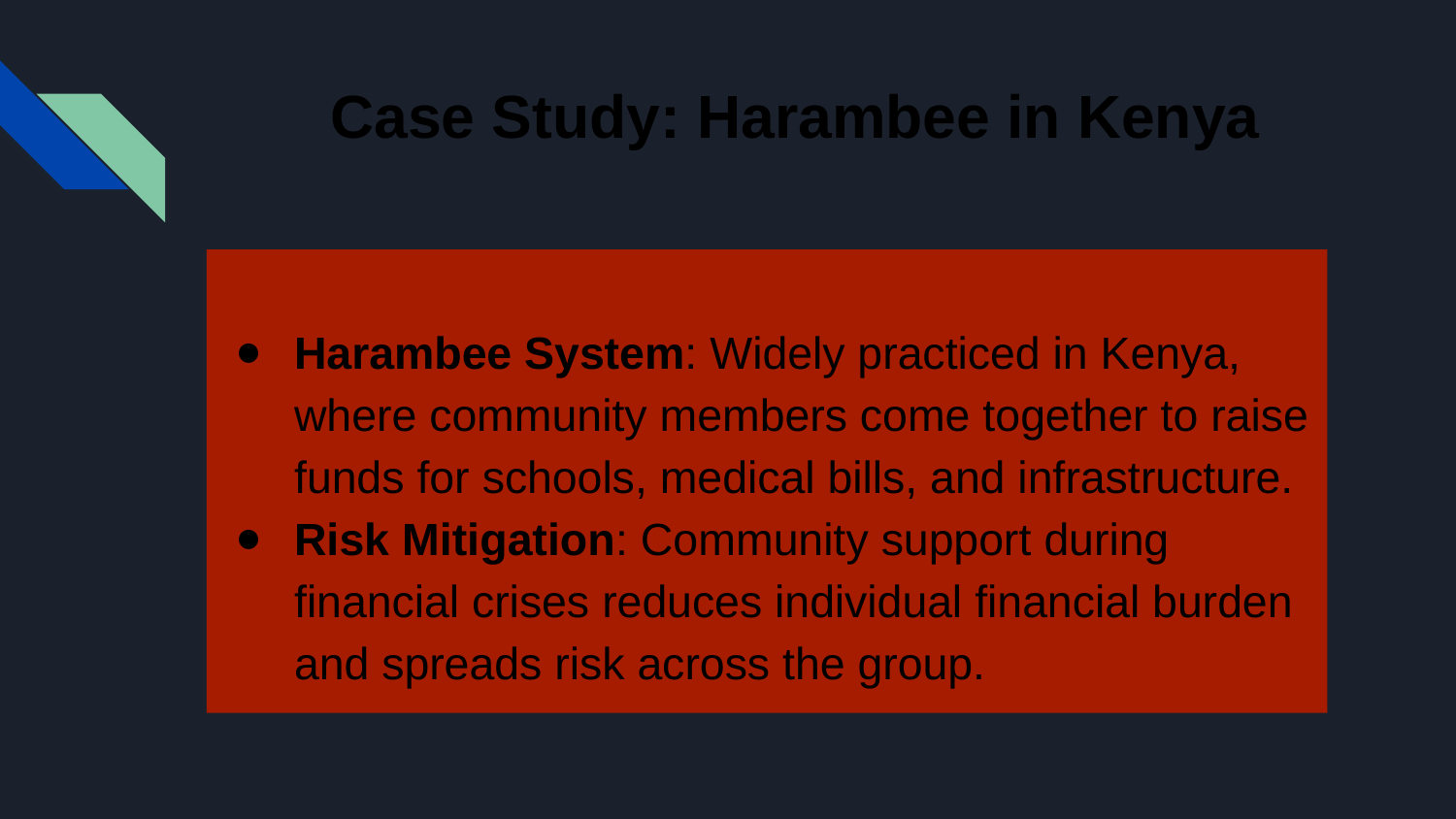

# Case Study: Harambee in Kenya

Harambee System: Widely practiced in Kenya, where community members come together to raise funds for schools, medical bills, and infrastructure.
Risk Mitigation: Community support during financial crises reduces individual financial burden and spreads risk across the group.